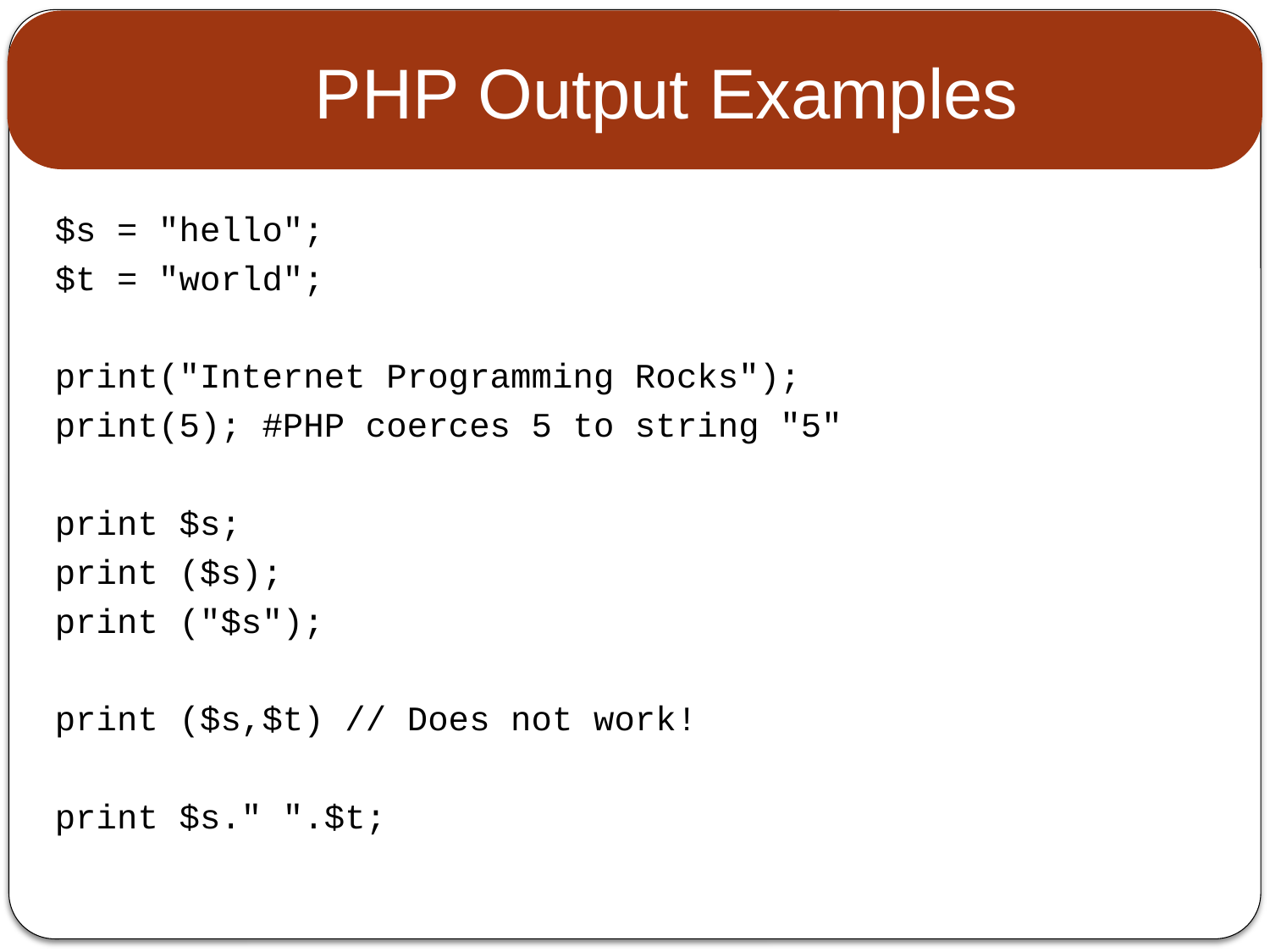

# PHP Output Examples
$s = "hello";
$t = "world";

print("Internet Programming Rocks");
print(5); #PHP coerces 5 to string "5"

print $s;
print ($s);
print ("$s");

print ($s,$t) // Does not work!

print $s." ".$t;